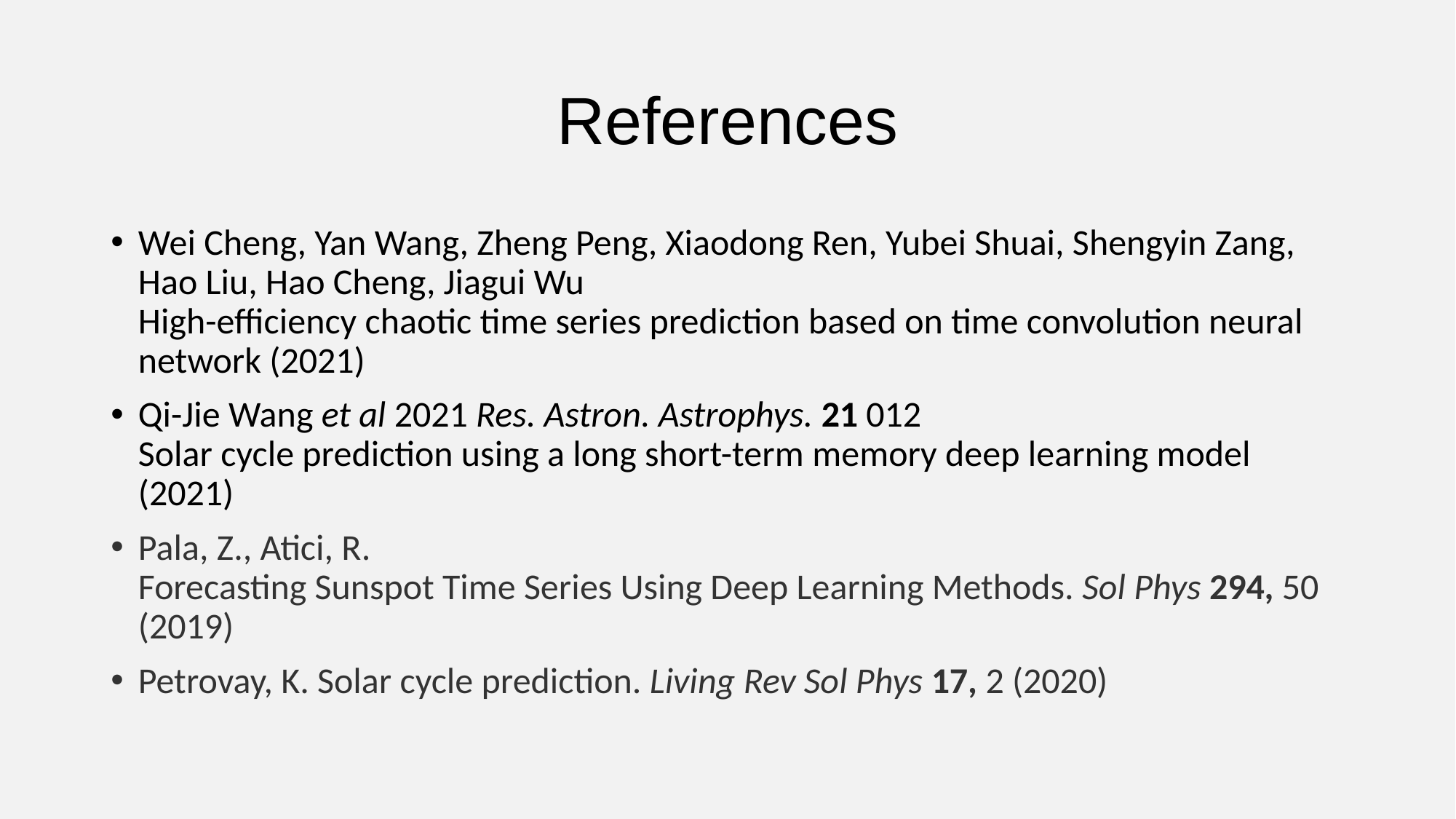

# References
Wei Cheng, Yan Wang, Zheng Peng, Xiaodong Ren, Yubei Shuai, Shengyin Zang, Hao Liu, Hao Cheng, Jiagui Wu
High-efficiency chaotic time series prediction based on time convolution neural network (2021)
Qi-Jie Wang et al 2021 Res. Astron. Astrophys. 21 012
Solar cycle prediction using a long short-term memory deep learning model (2021)
Pala, Z., Atici, R.
Forecasting Sunspot Time Series Using Deep Learning Methods. Sol Phys 294, 50 (2019)
Petrovay, K. Solar cycle prediction. Living Rev Sol Phys 17, 2 (2020)